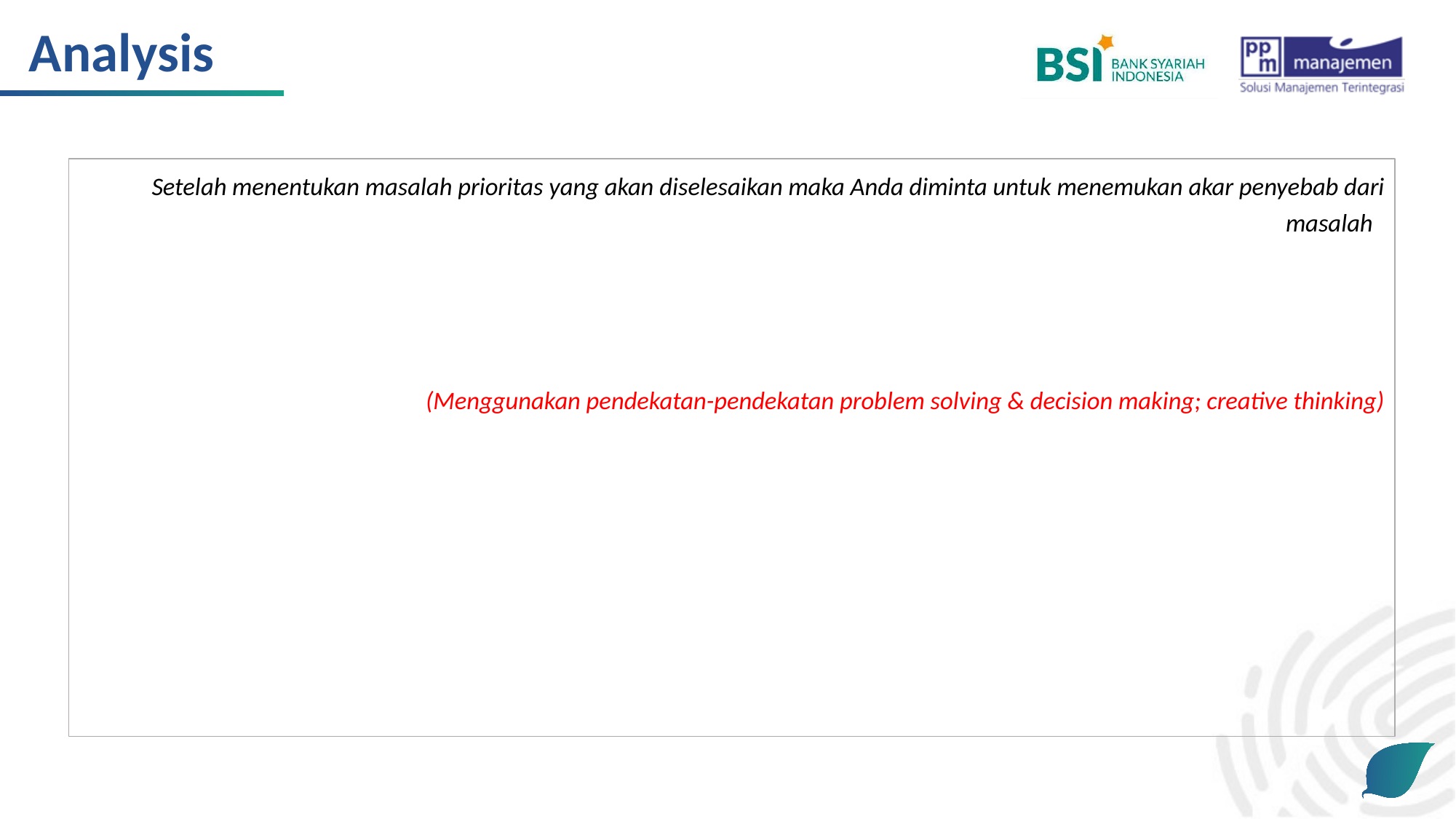

Analysis
Setelah menentukan masalah prioritas yang akan diselesaikan maka Anda diminta untuk menemukan akar penyebab dari masalah

(Menggunakan pendekatan-pendekatan problem solving & decision making; creative thinking)